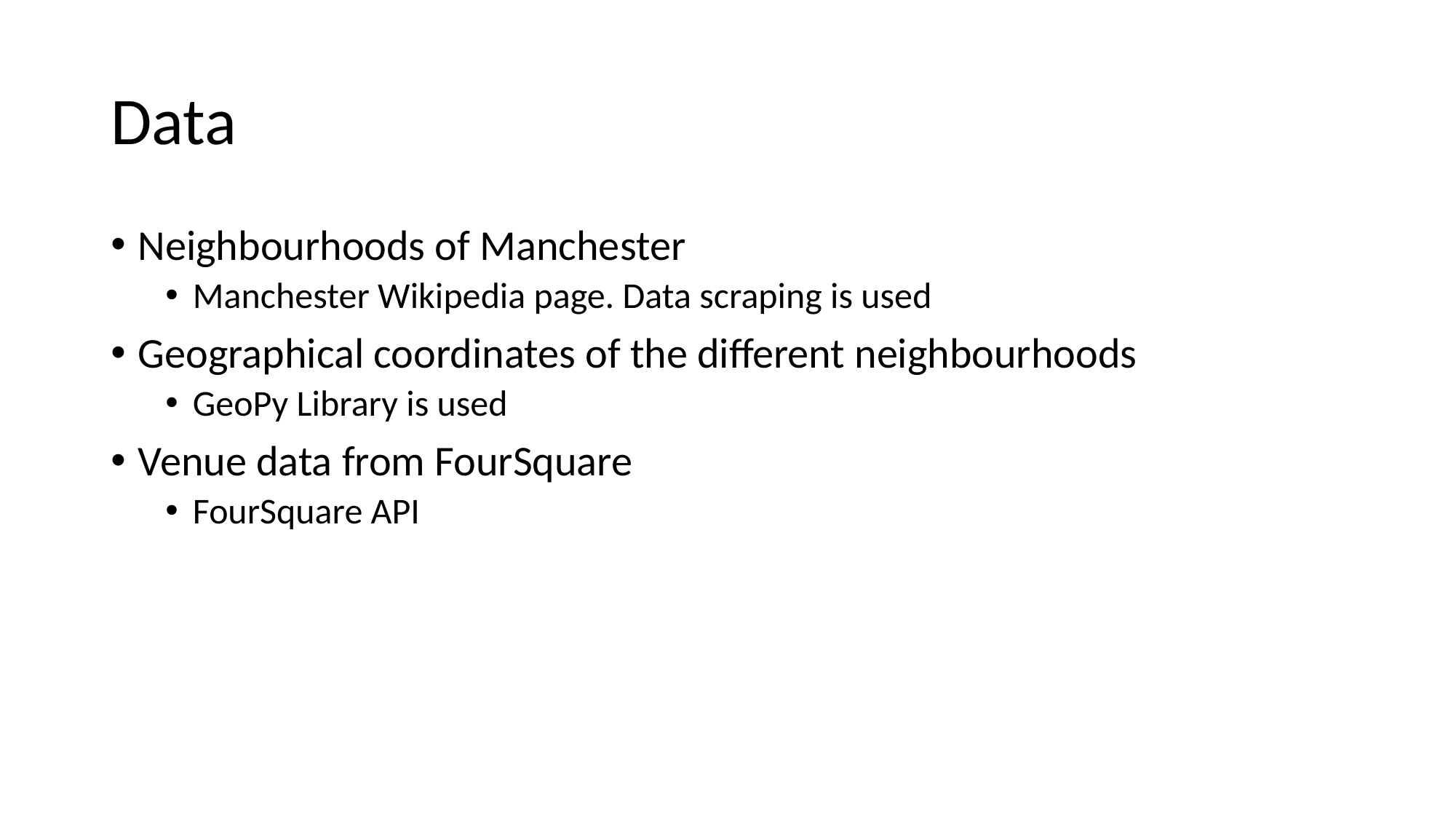

# Data
Neighbourhoods of Manchester
Manchester Wikipedia page. Data scraping is used
Geographical coordinates of the different neighbourhoods
GeoPy Library is used
Venue data from FourSquare
FourSquare API